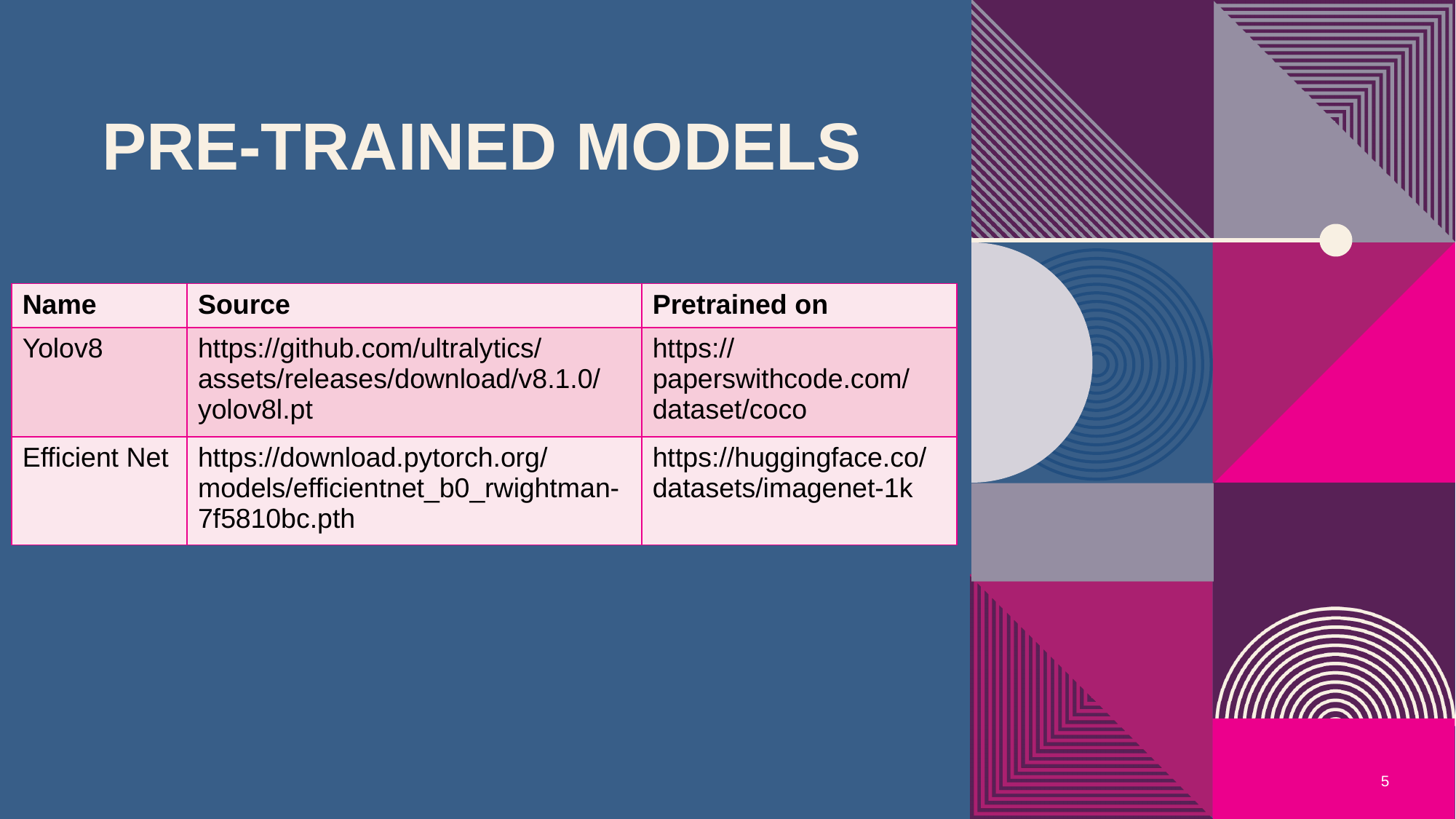

# Pre-trained Models

| Name | Source | Pretrained on |
| --- | --- | --- |
| Yolov8 | https://github.com/ultralytics/assets/releases/download/v8.1.0/yolov8l.pt | https://paperswithcode.com/dataset/coco |
| Efficient Net | https://download.pytorch.org/models/efficientnet\_b0\_rwightman-7f5810bc.pth | https://huggingface.co/datasets/imagenet-1k |
5